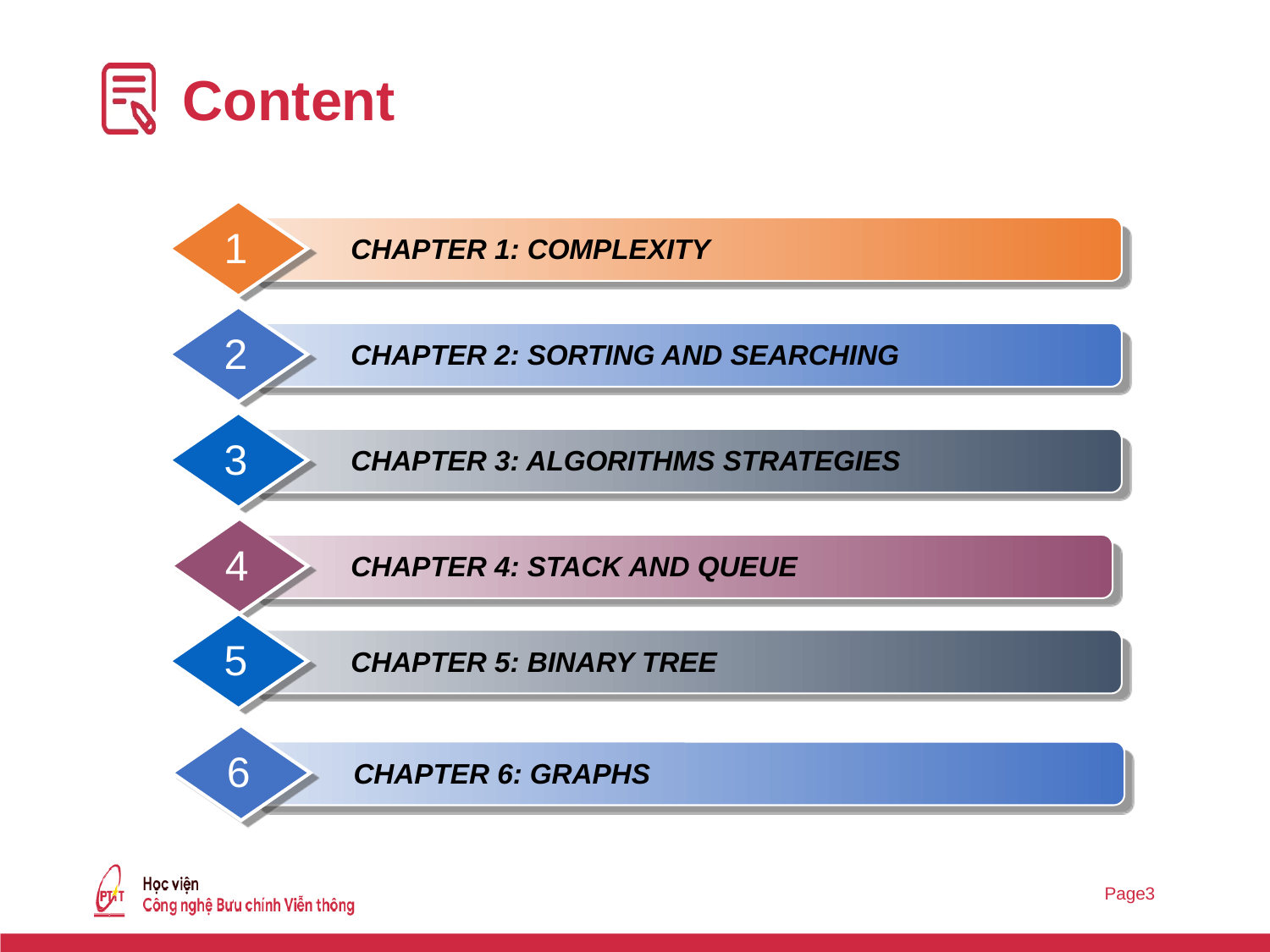

# Content

1

CHAPTER 1: COMPLEXITY

2

CHAPTER 2: SORTING AND SEARCHING

3

CHAPTER 3: ALGORITHMS STRATEGIES

4

CHAPTER 4: STACK AND QUEUE

5

CHAPTER 5: BINARY TREE

6

CHAPTER 6: GRAPHS